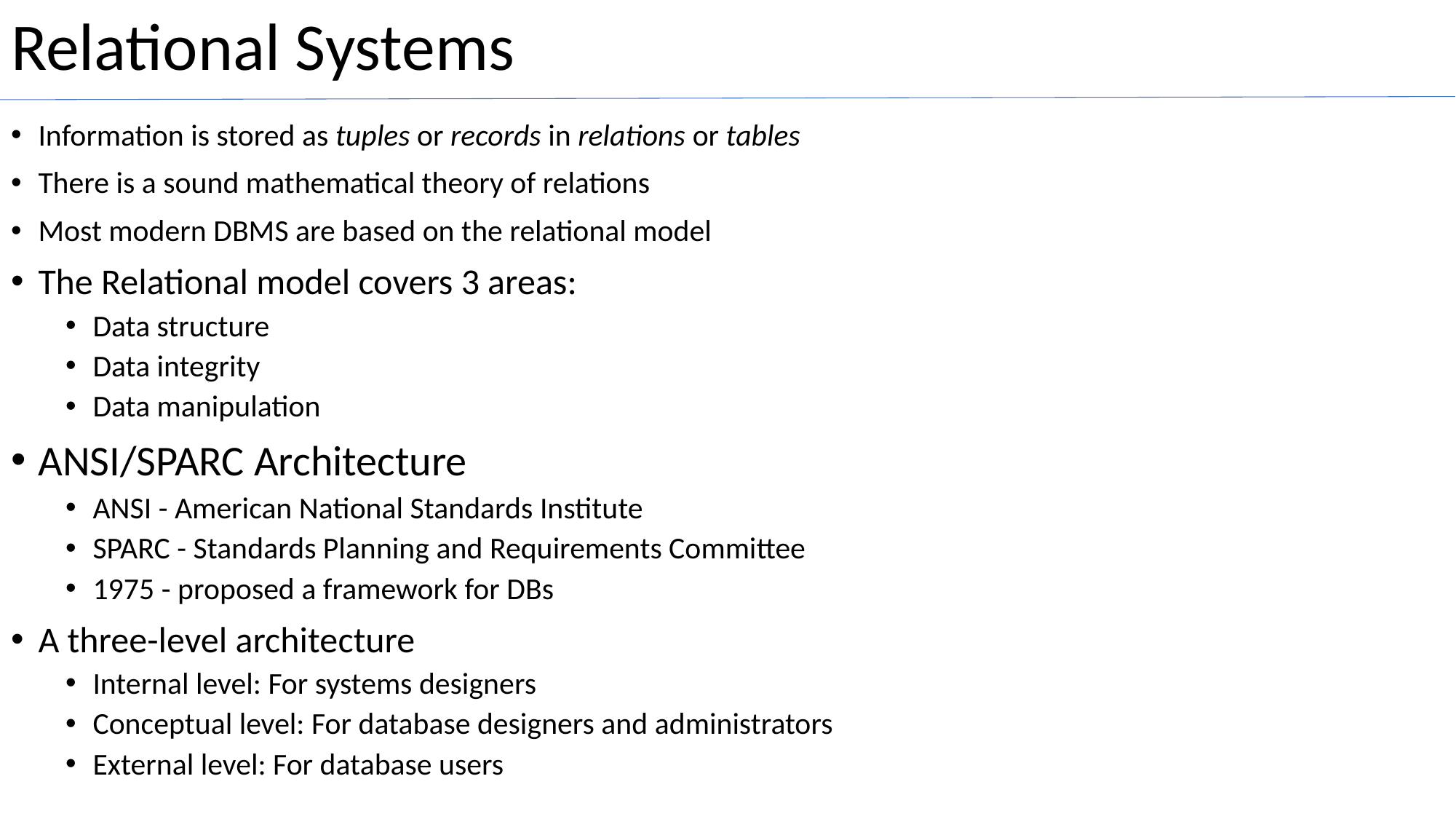

# Relational Systems
Information is stored as tuples or records in relations or tables
There is a sound mathematical theory of relations
Most modern DBMS are based on the relational model
The Relational model covers 3 areas:
Data structure
Data integrity
Data manipulation
ANSI/SPARC Architecture
ANSI - American National Standards Institute
SPARC - Standards Planning and Requirements Committee
1975 - proposed a framework for DBs
A three-level architecture
Internal level: For systems designers
Conceptual level: For database designers and administrators
External level: For database users